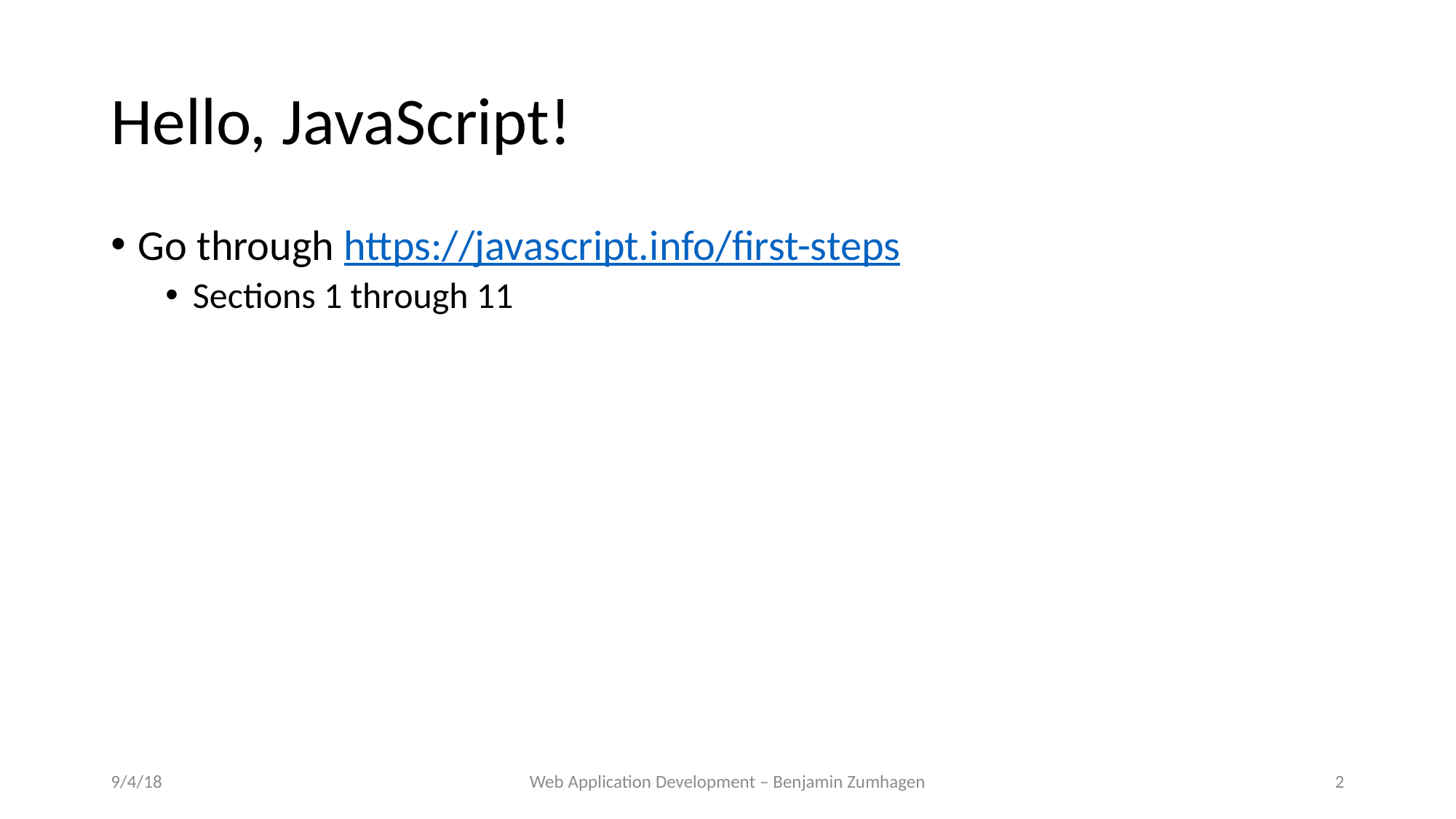

# Hello, JavaScript!
Go through https://javascript.info/first-steps
Sections 1 through 11
9/4/18
Web Application Development – Benjamin Zumhagen
2